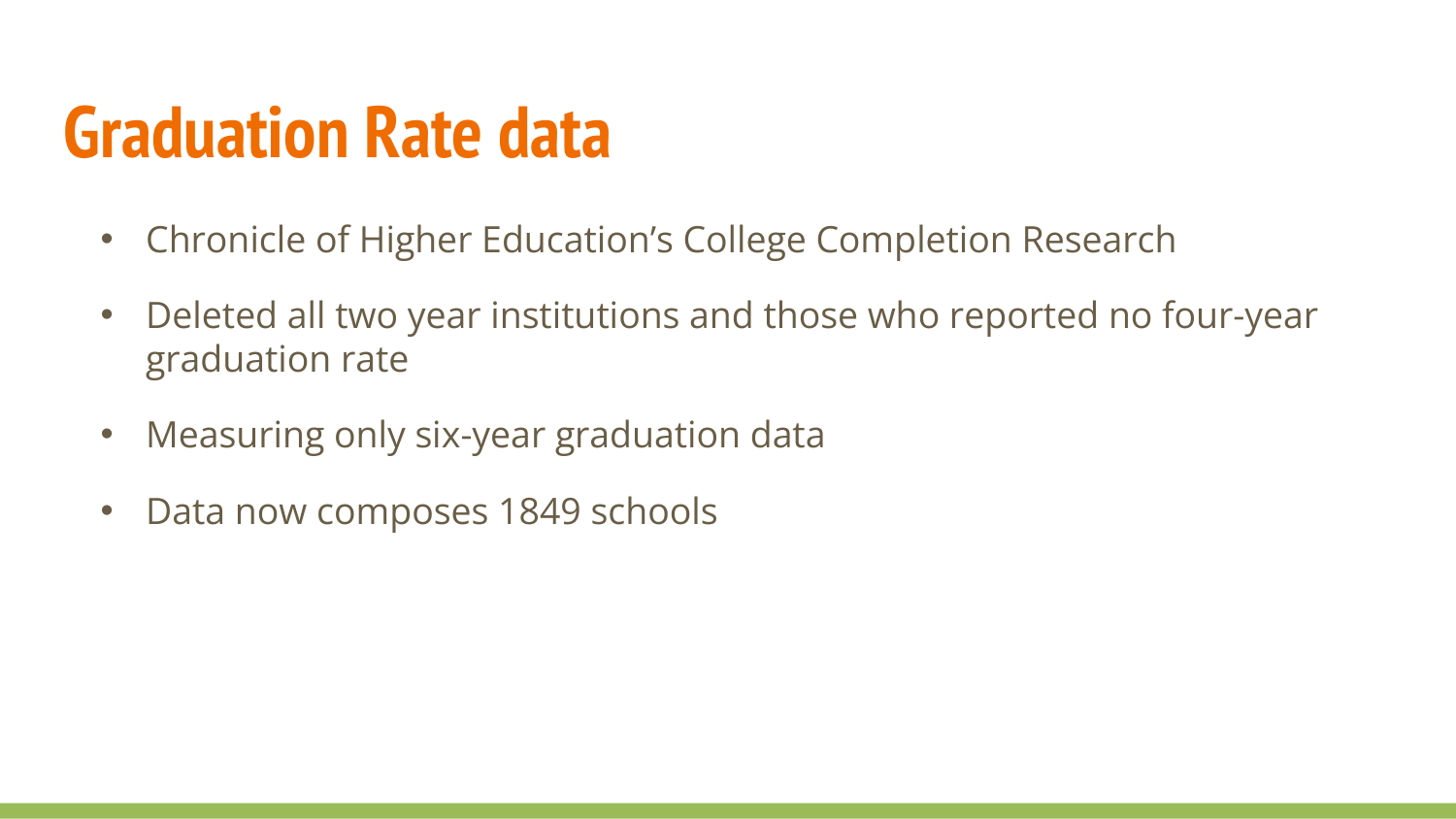

Graduation Rate data
Chronicle of Higher Education’s College Completion Research
Deleted all two year institutions and those who reported no four-year graduation rate
Measuring only six-year graduation data
Data now composes 1849 schools